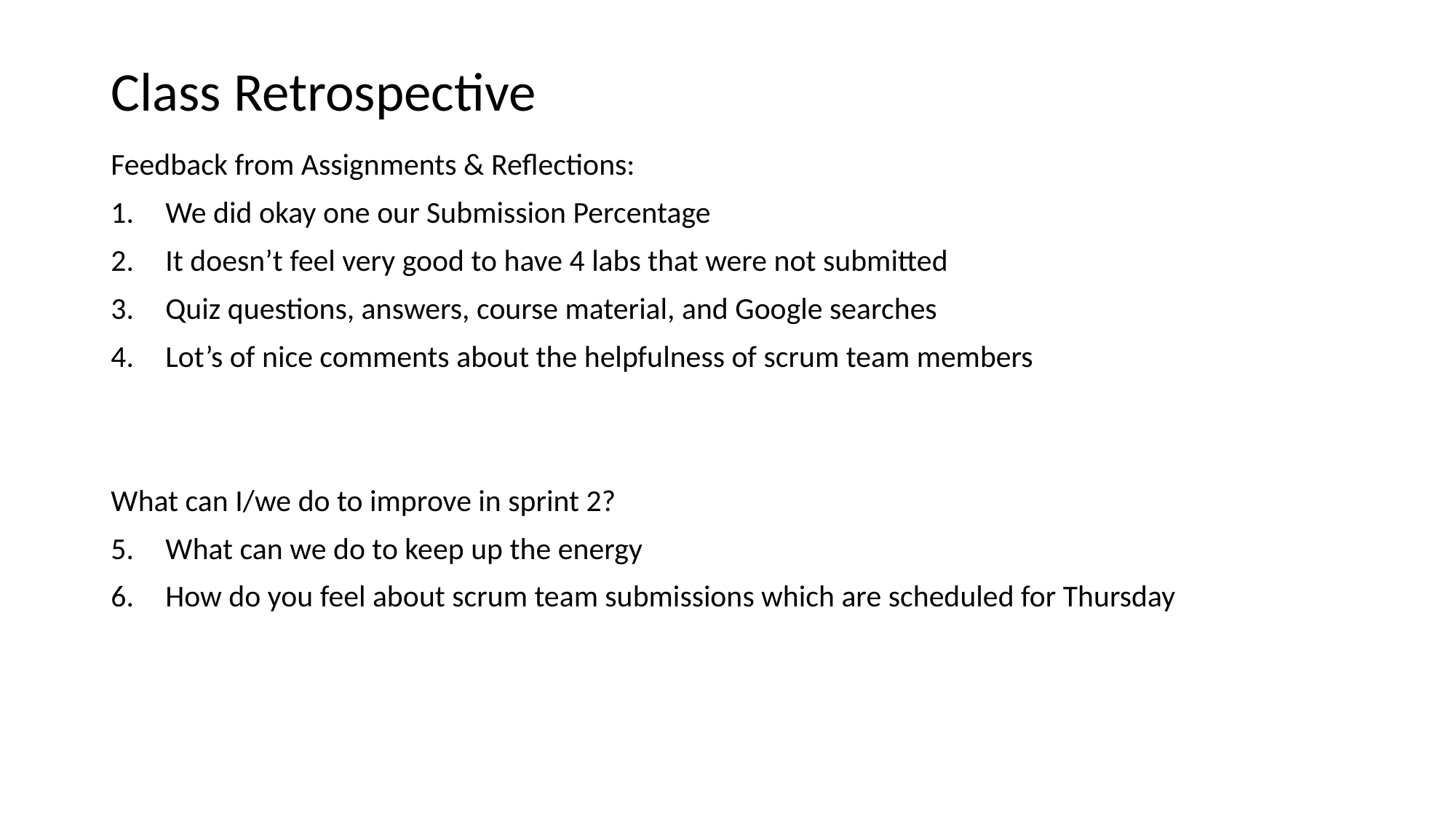

# Class Retrospective
Feedback from Assignments & Reflections:
We did okay one our Submission Percentage
It doesn’t feel very good to have 4 labs that were not submitted
Quiz questions, answers, course material, and Google searches
Lot’s of nice comments about the helpfulness of scrum team members

What can I/we do to improve in sprint 2?
What can we do to keep up the energy
How do you feel about scrum team submissions which are scheduled for Thursday